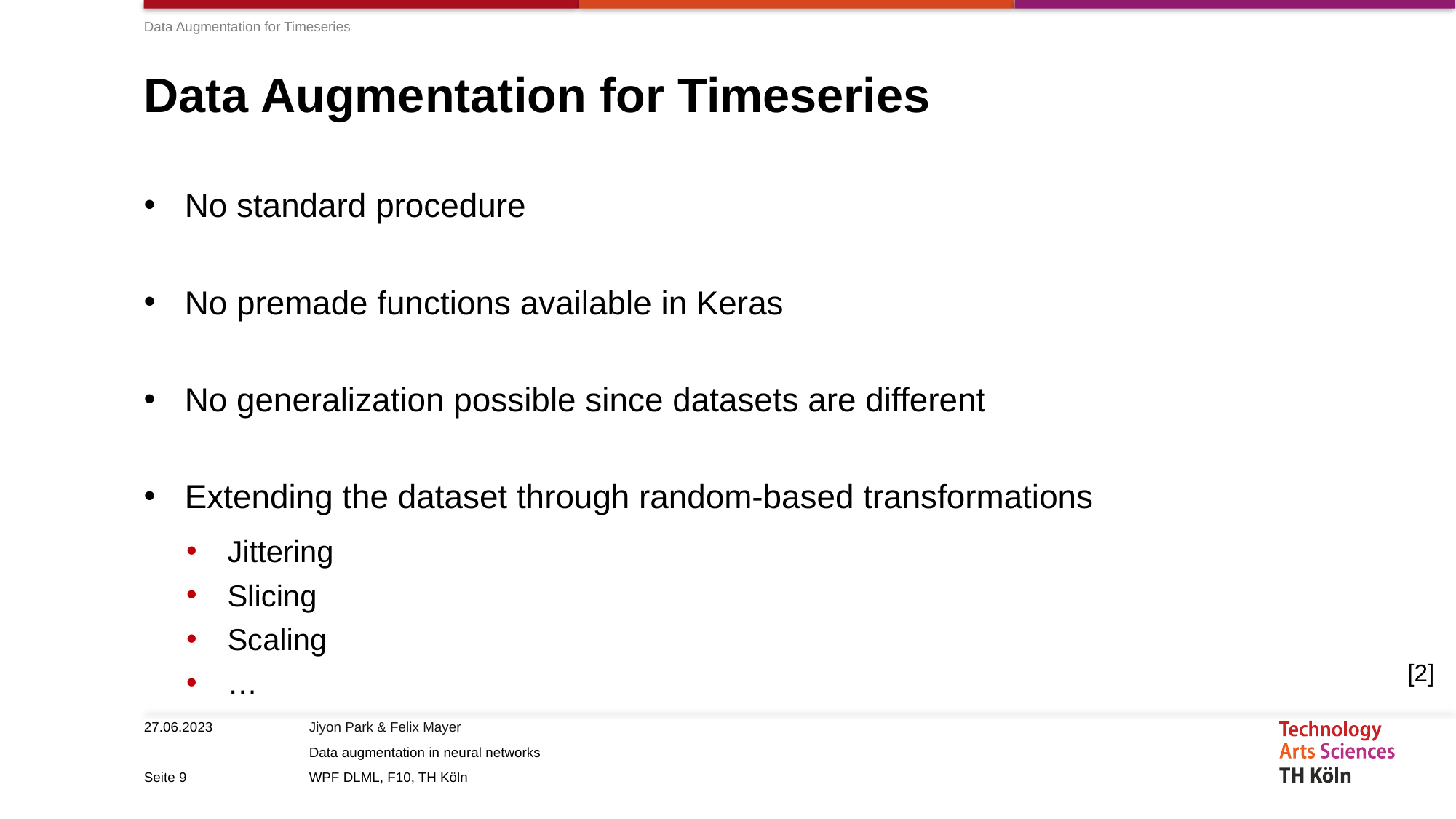

Data Augmentation for Timeseries
# Data Augmentation for Timeseries
No standard procedure

No premade functions available in Keras

No generalization possible since datasets are different

Extending the dataset through random-based transformations
Jittering
Slicing
Scaling
…
[2]
27.06.2023
Seite 9